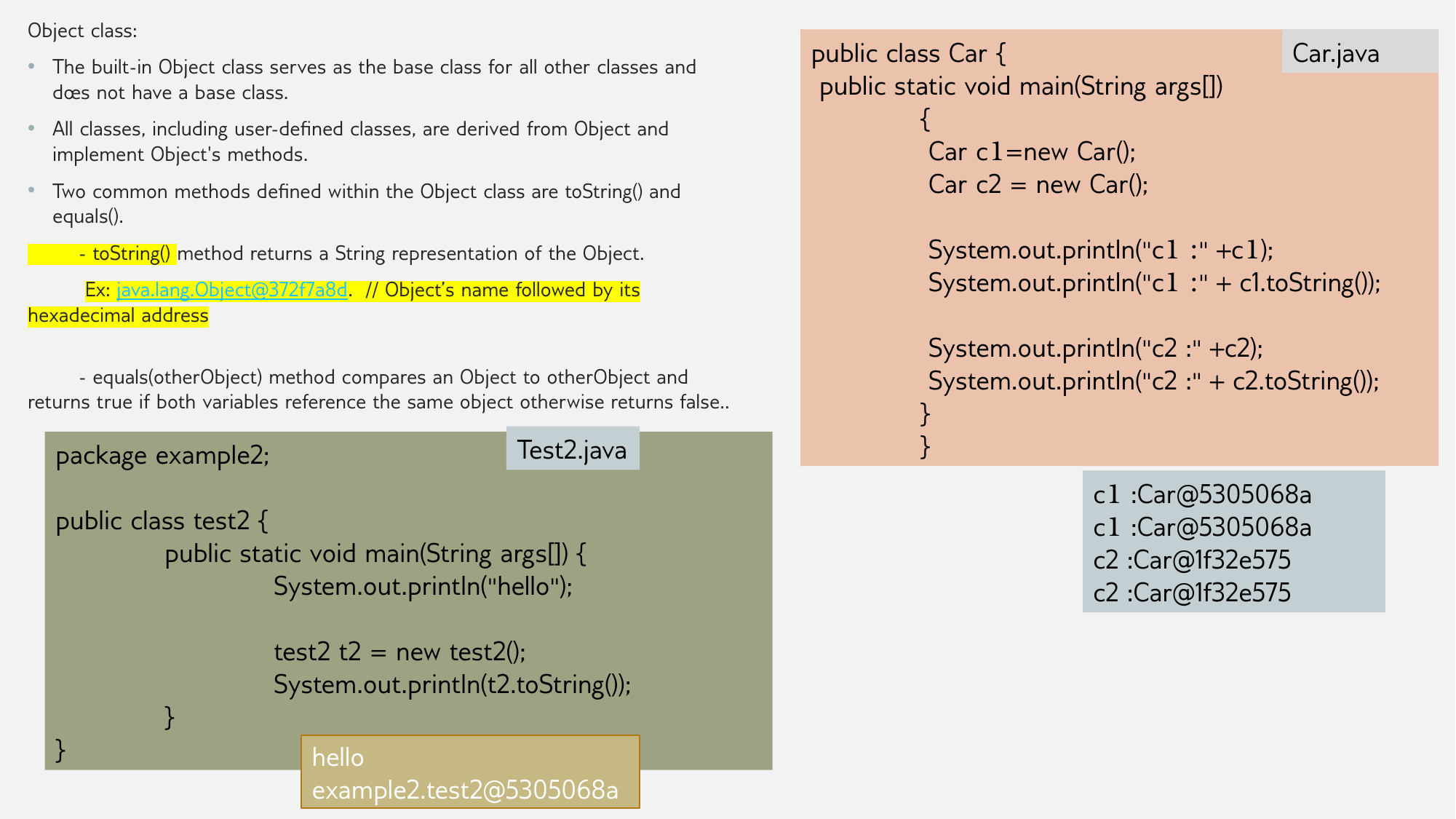

Object class:
The built-in Object class serves as the base class for all other classes and does not have a base class.
All classes, including user-defined classes, are derived from Object and implement Object's methods.
Two common methods defined within the Object class are toString() and equals().
        - toString() method returns a String representation of the Object.
         Ex: java.lang.Object@372f7a8d.  // Object’s name followed by its hexadecimal address
        - equals(otherObject) method compares an Object to otherObject and returns true if both variables reference the same object otherwise returns false..

public class Car {
 public static void main(String args[])
	{
	 Car c1=new Car();
	 Car c2 = new Car();

	 System.out.println("c1 :" +c1);
	 System.out.println("c1 :" + c1.toString());

	 System.out.println("c2 :" +c2);
	 System.out.println("c2 :" + c2.toString());
	}
	}
Car.java
Test2.java
package example2;

public class test2 {
	public static void main(String args[]) {
		System.out.println("hello");

		test2 t2 = new test2();
		System.out.println(t2.toString());
	}
}
c1 :Car@5305068a
c1 :Car@5305068a
c2 :Car@1f32e575
c2 :Car@1f32e575
hello
example2.test2@5305068a